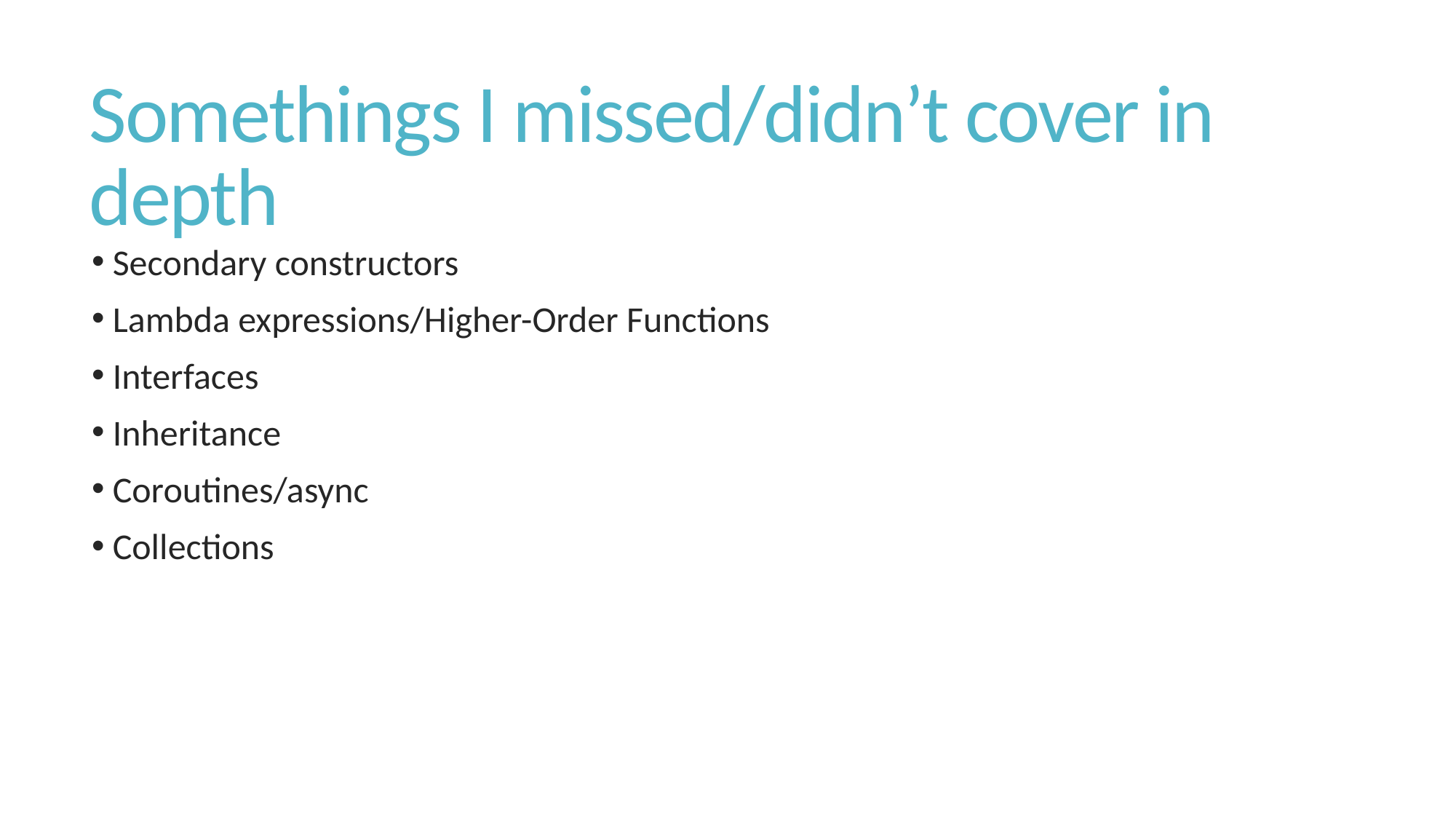

# Somethings I missed/didn’t cover in depth
 Secondary constructors
 Lambda expressions/Higher-Order Functions
 Interfaces
 Inheritance
 Coroutines/async
 Collections